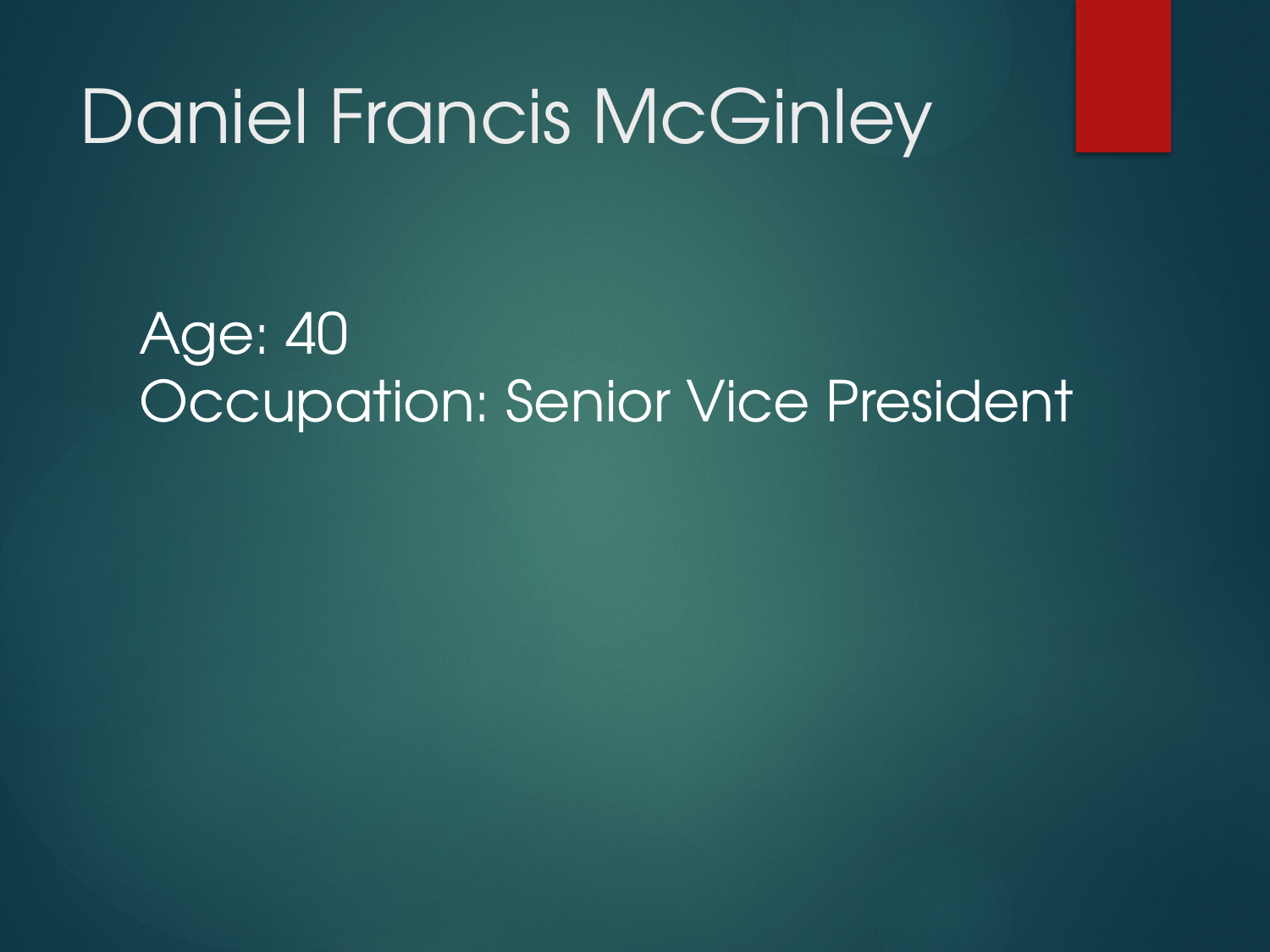

# Daniel Francis McGinley

Age: 40
Occupation: Senior Vice President